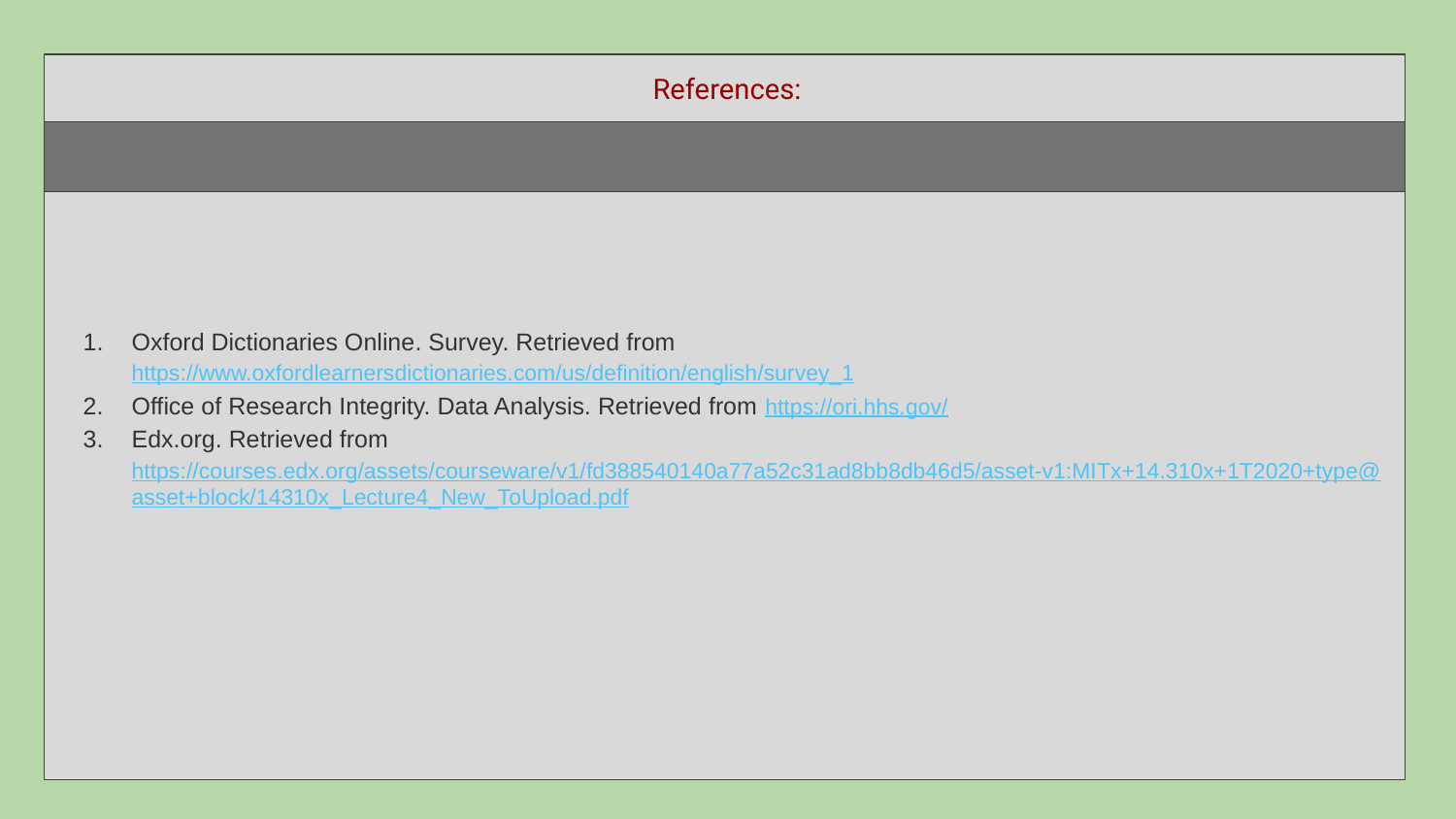

Oxford Dictionaries Online. Survey. Retrieved from https://www.oxfordlearnersdictionaries.com/us/definition/english/survey_1
Office of Research Integrity. Data Analysis. Retrieved from https://ori.hhs.gov/
Edx.org. Retrieved from https://courses.edx.org/assets/courseware/v1/fd388540140a77a52c31ad8bb8db46d5/asset-v1:MITx+14.310x+1T2020+type@asset+block/14310x_Lecture4_New_ToUpload.pdf

References: